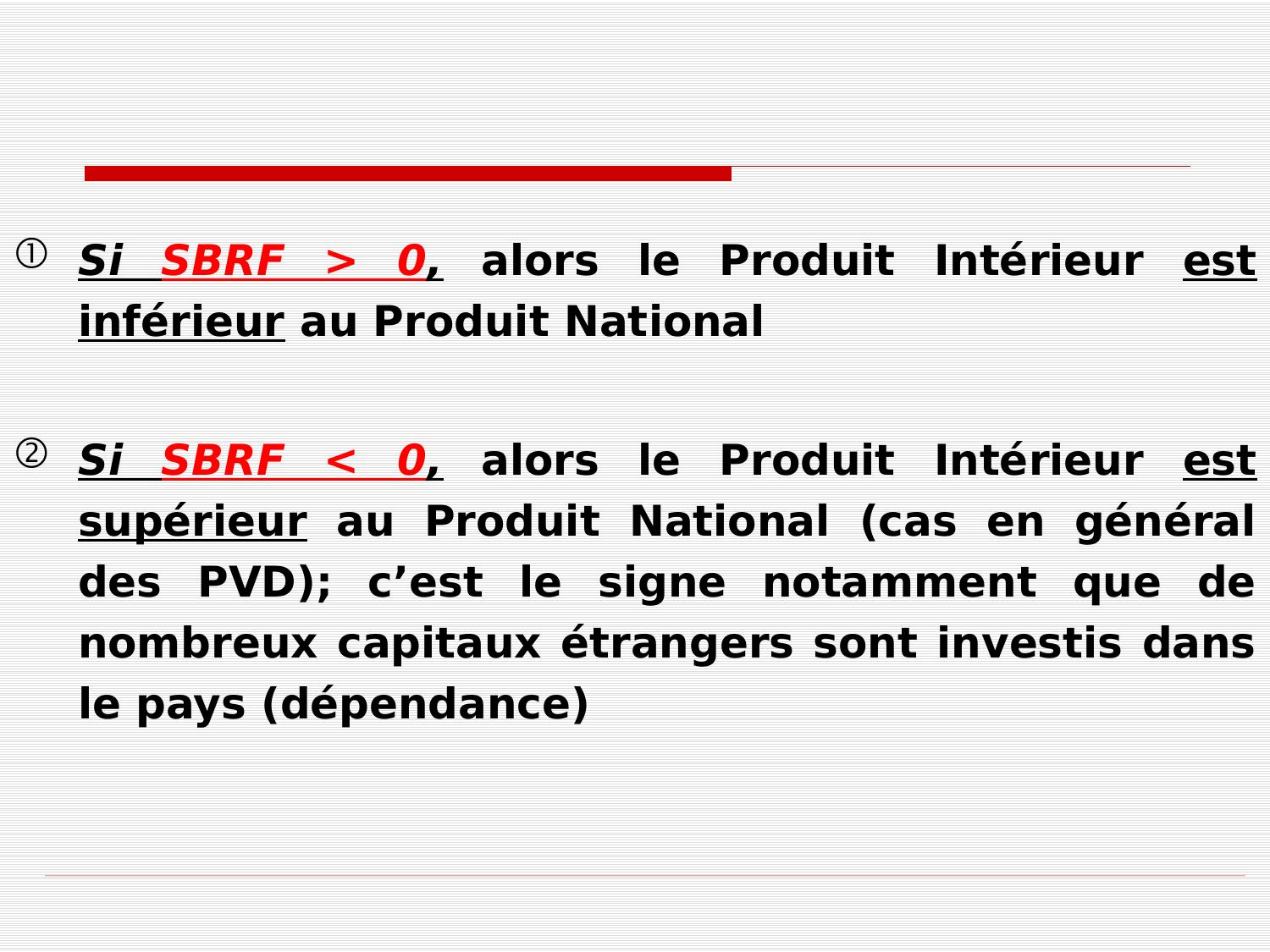

#
Si SBRF > 0, alors le Produit Intérieur est inférieur au Produit National

Si SBRF < 0, alors le Produit Intérieur est supérieur au Produit National (cas en général des PVD); c’est le signe notamment que de nombreux capitaux étrangers sont investis dans le pays (dépendance)